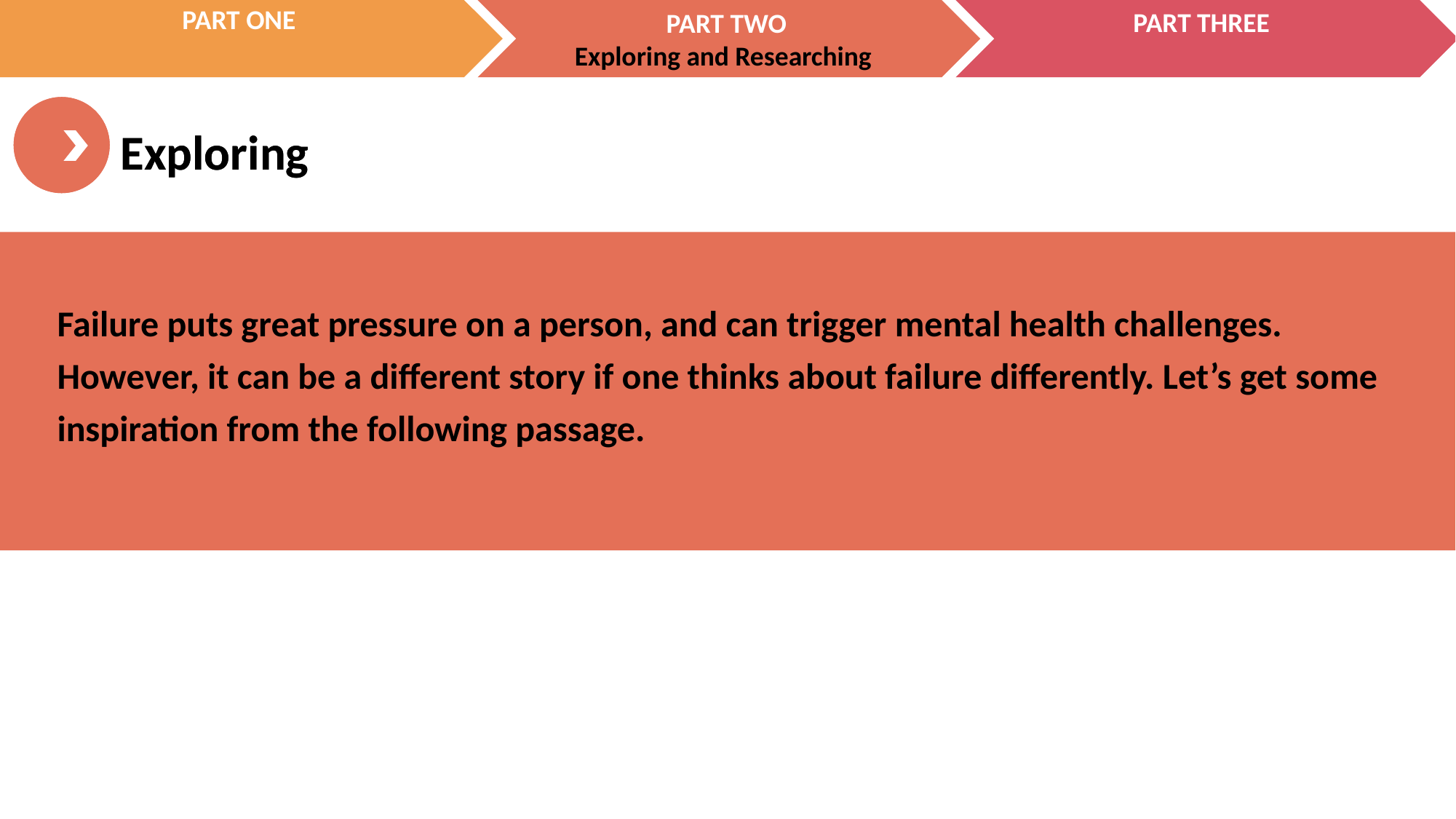

Exploring

Failure puts great pressure on a person, and can trigger mental health challenges. However, it can be a different story if one thinks about failure differently. Let’s get some inspiration from the following passage.